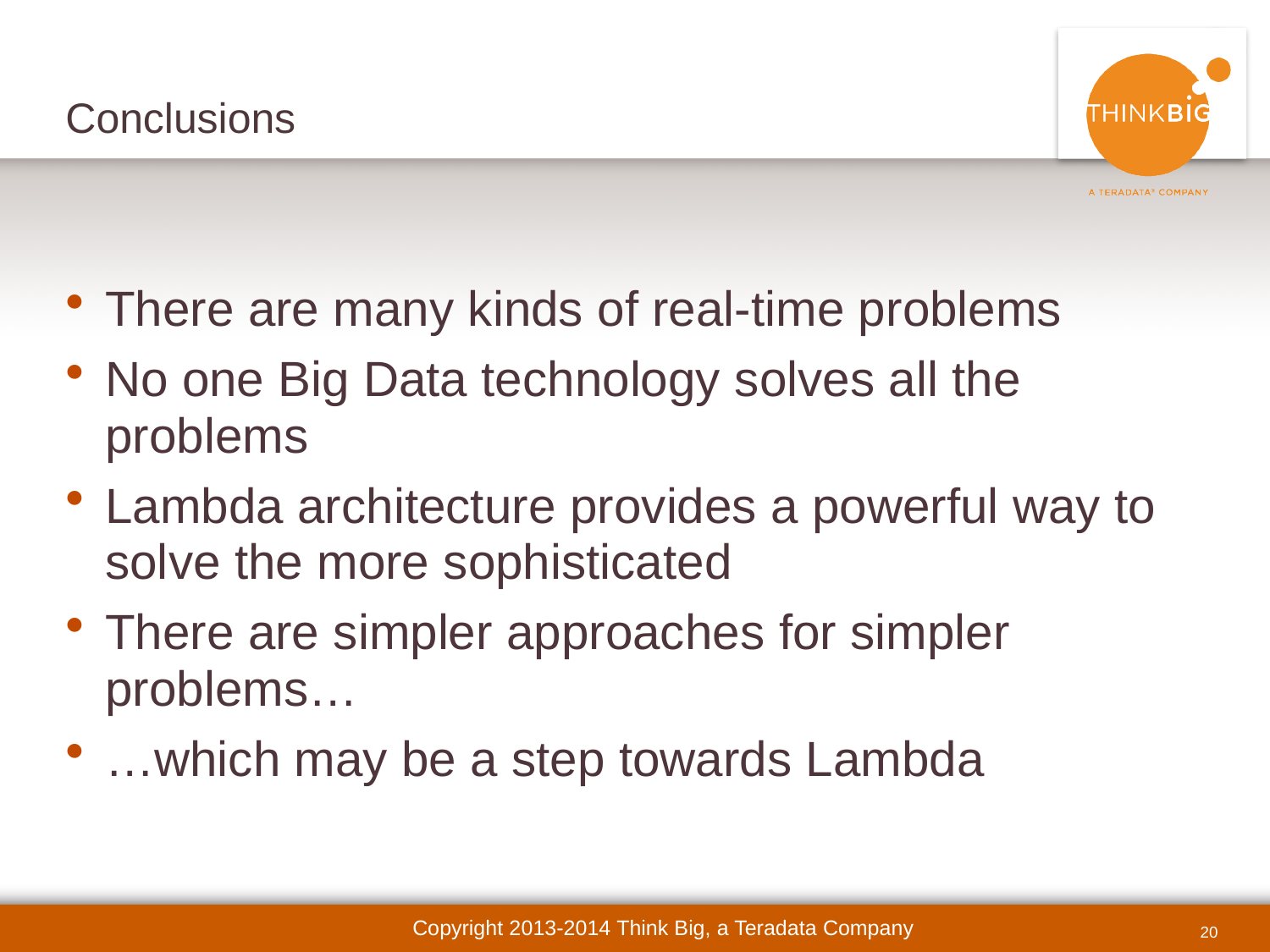

# Conclusions
There are many kinds of real-time problems
No one Big Data technology solves all the problems
Lambda architecture provides a powerful way to solve the more sophisticated
There are simpler approaches for simpler problems…
…which may be a step towards Lambda
Copyright 2013-2014 Think Big, a Teradata Company